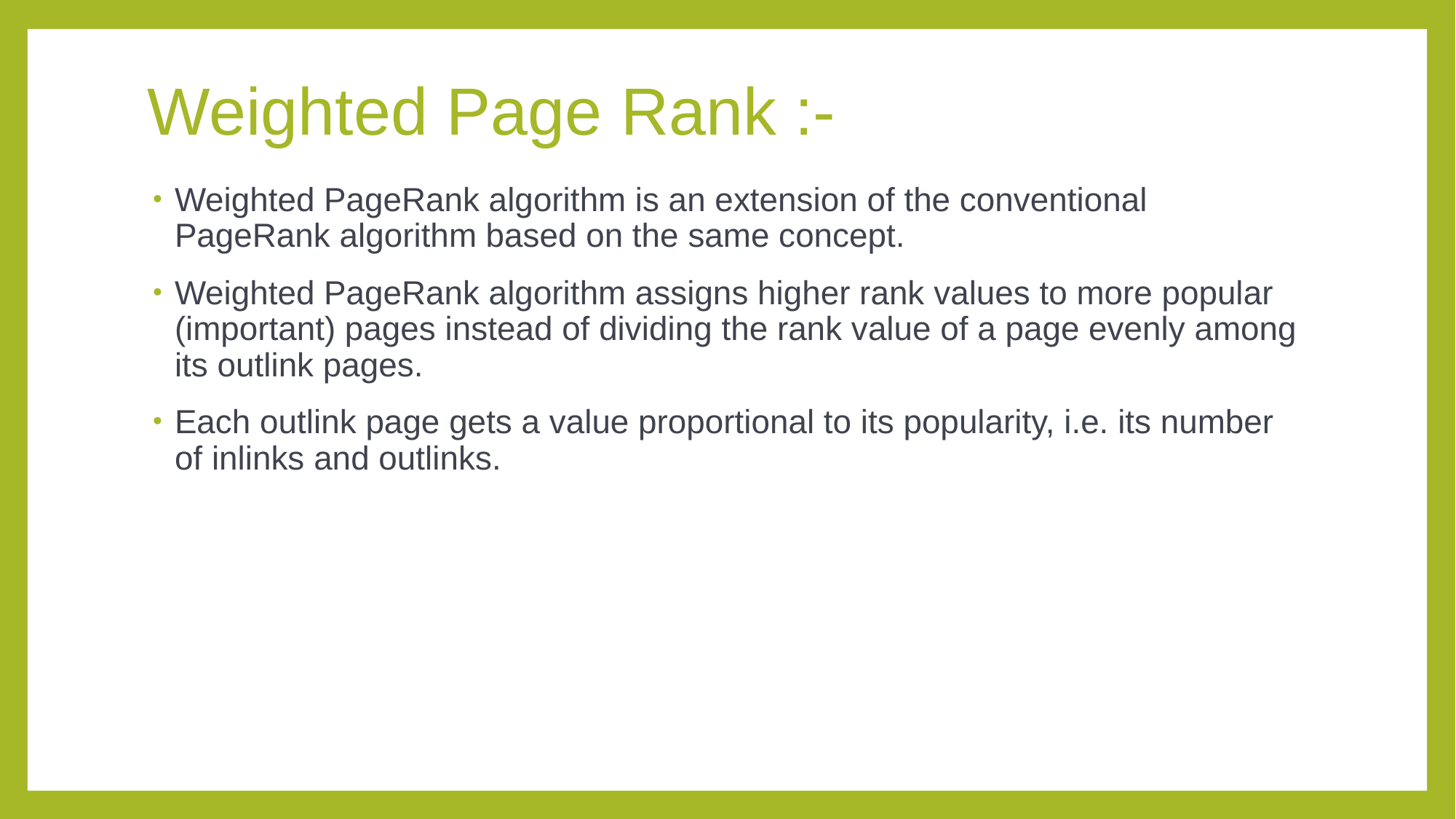

# Weighted Page Rank :-
Weighted PageRank algorithm is an extension of the conventional PageRank algorithm based on the same concept.
Weighted PageRank algorithm assigns higher rank values to more popular (important) pages instead of dividing the rank value of a page evenly among its outlink pages.
Each outlink page gets a value proportional to its popularity, i.e. its number of inlinks and outlinks.